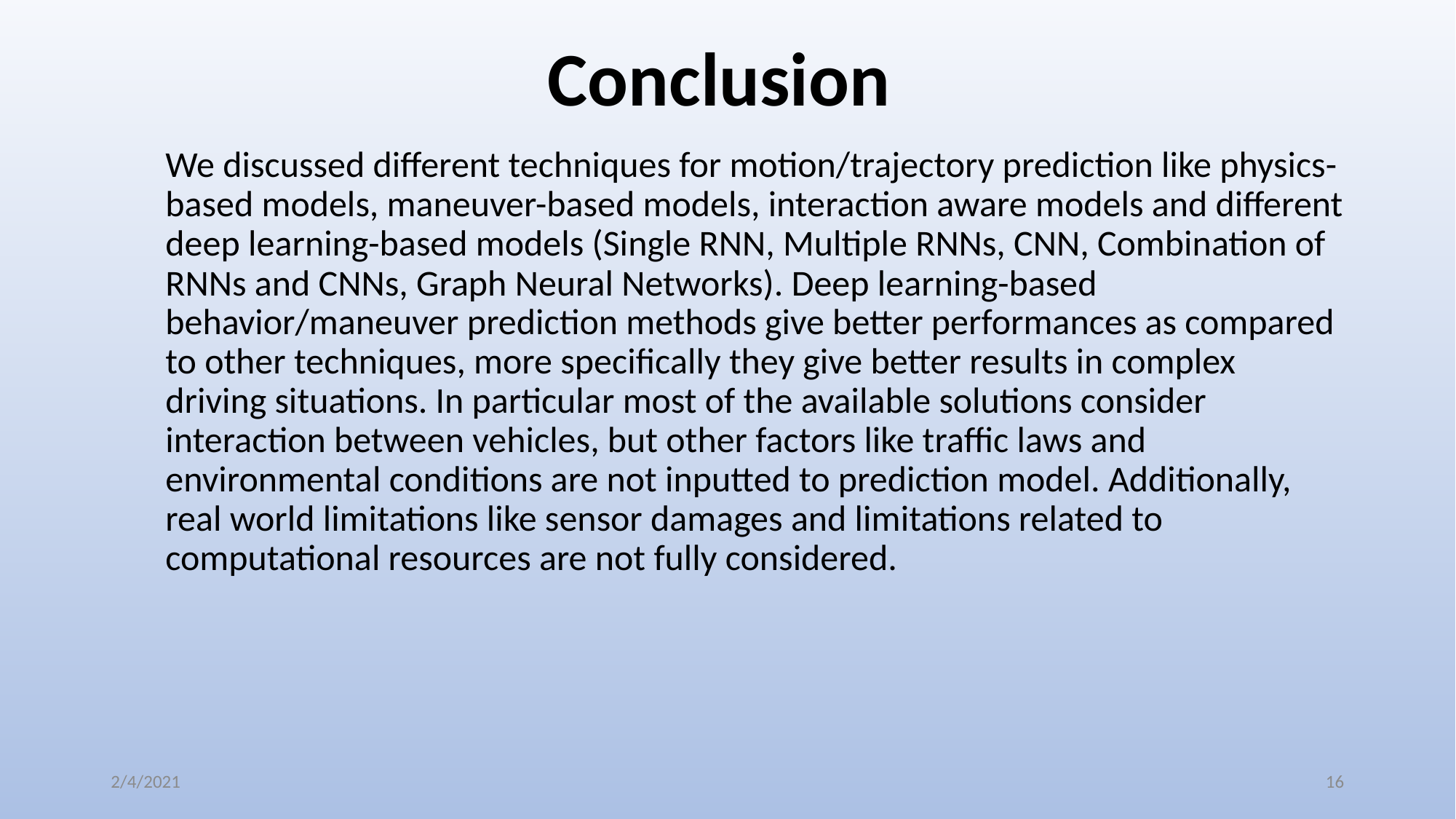

# Conclusion
We discussed different techniques for motion/trajectory prediction like physics-based models, maneuver-based models, interaction aware models and different deep learning-based models (Single RNN, Multiple RNNs, CNN, Combination of RNNs and CNNs, Graph Neural Networks). Deep learning-based behavior/maneuver prediction methods give better performances as compared to other techniques, more specifically they give better results in complex driving situations. In particular most of the available solutions consider interaction between vehicles, but other factors like traffic laws and environmental conditions are not inputted to prediction model. Additionally, real world limitations like sensor damages and limitations related to computational resources are not fully considered.

2/4/2021
16